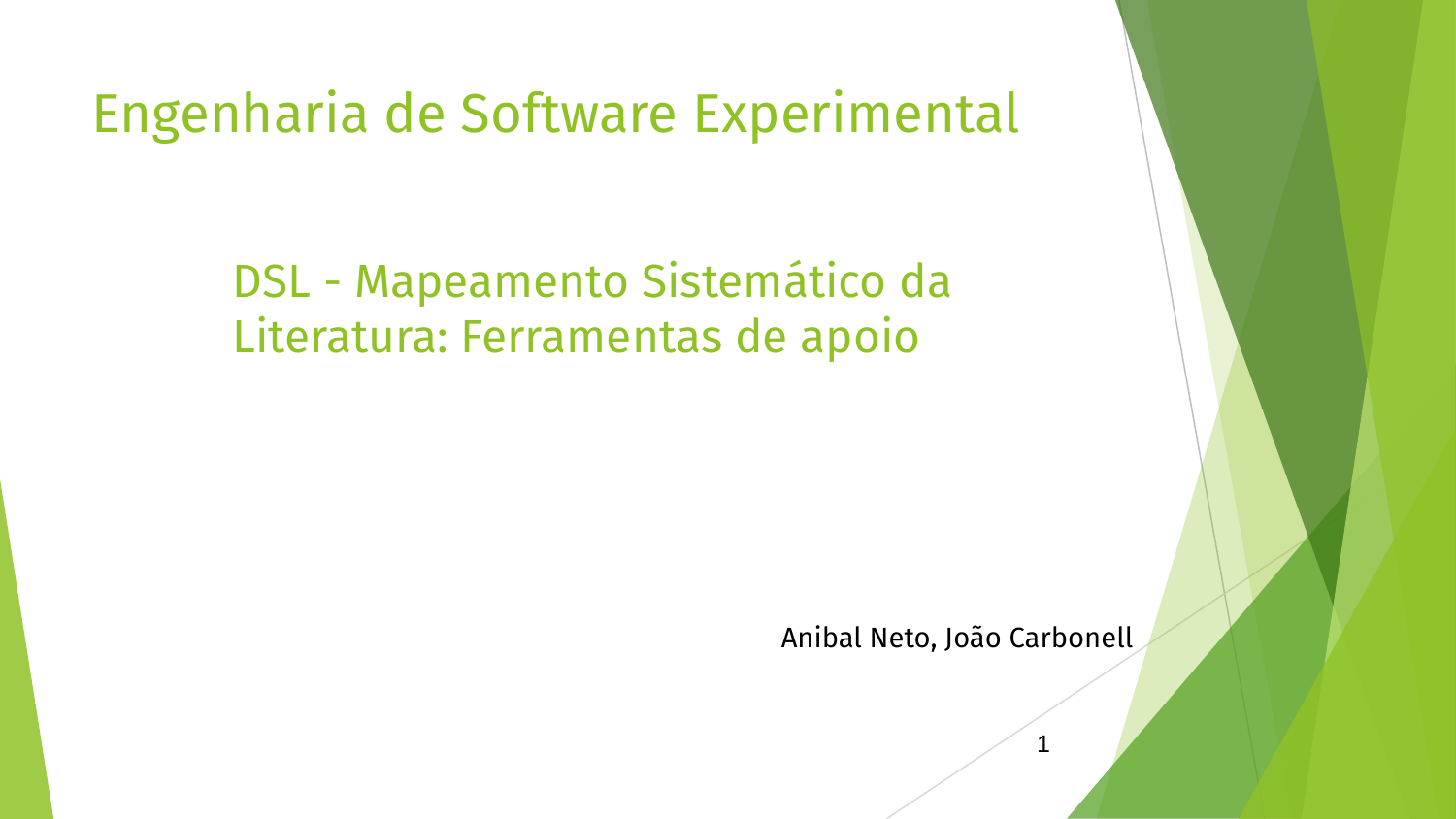

# Engenharia de Software Experimental
DSL - Mapeamento Sistemático da Literatura: Ferramentas de apoio
Anibal Neto, João Carbonell
1